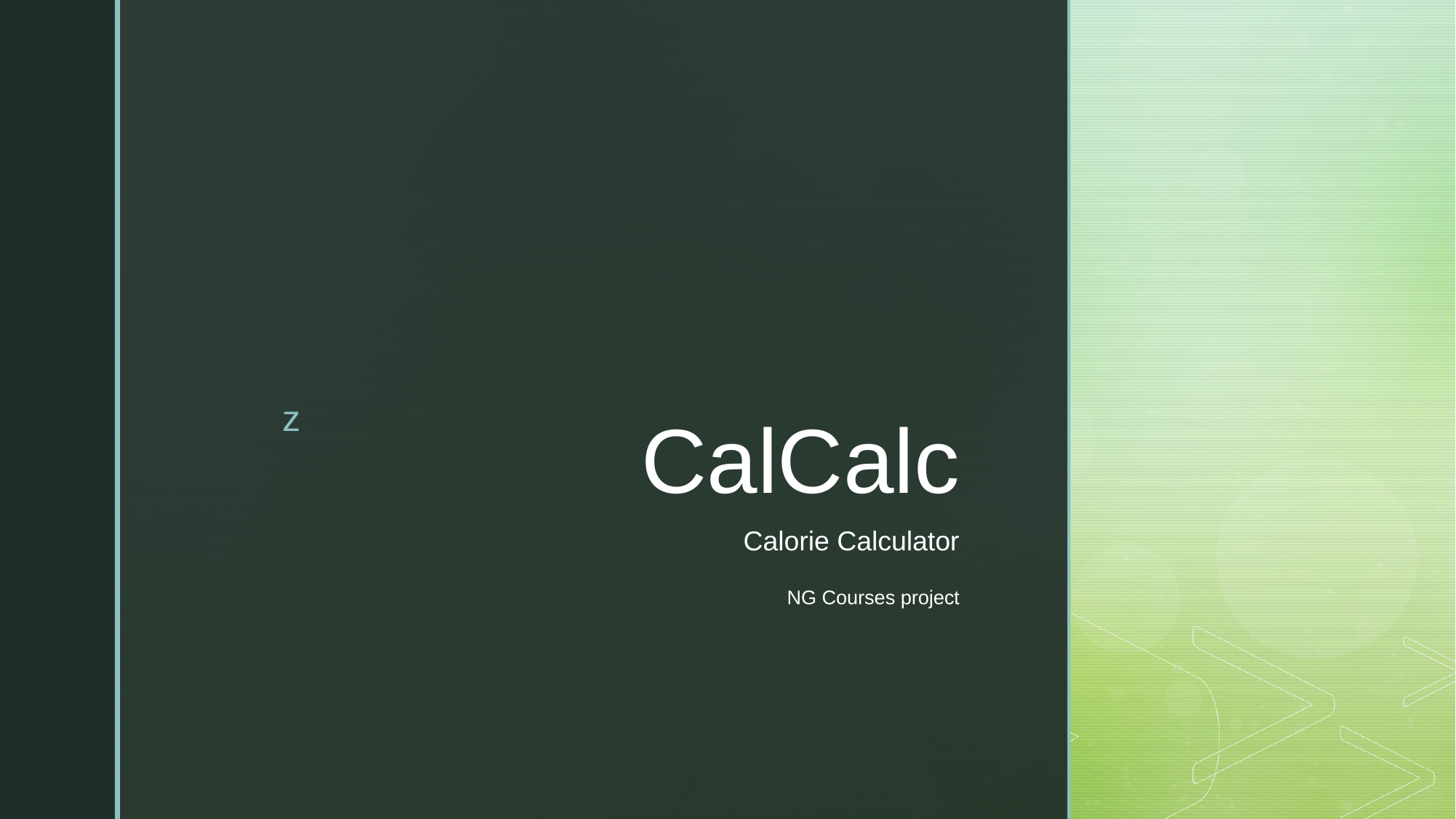

# CalCalc
Calorie Calculator
NG Courses project